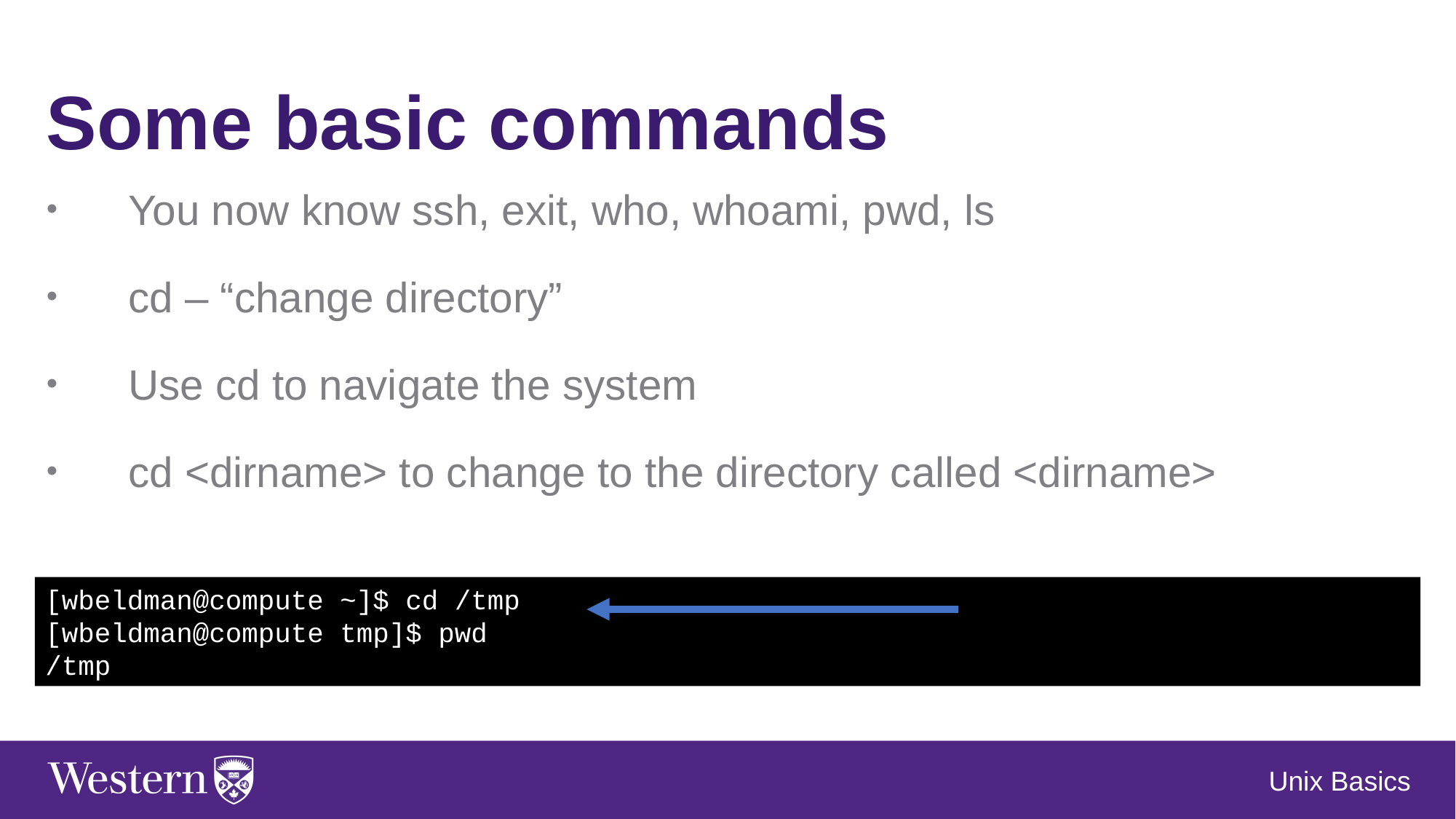

Some basic commands
You now know ssh, exit, who, whoami, pwd, ls
cd – “change directory”
Use cd to navigate the system
cd <dirname> to change to the directory called <dirname>
[wbeldman@compute ~]$ cd /tmp
[wbeldman@compute tmp]$ pwd
/tmp
Unix Basics